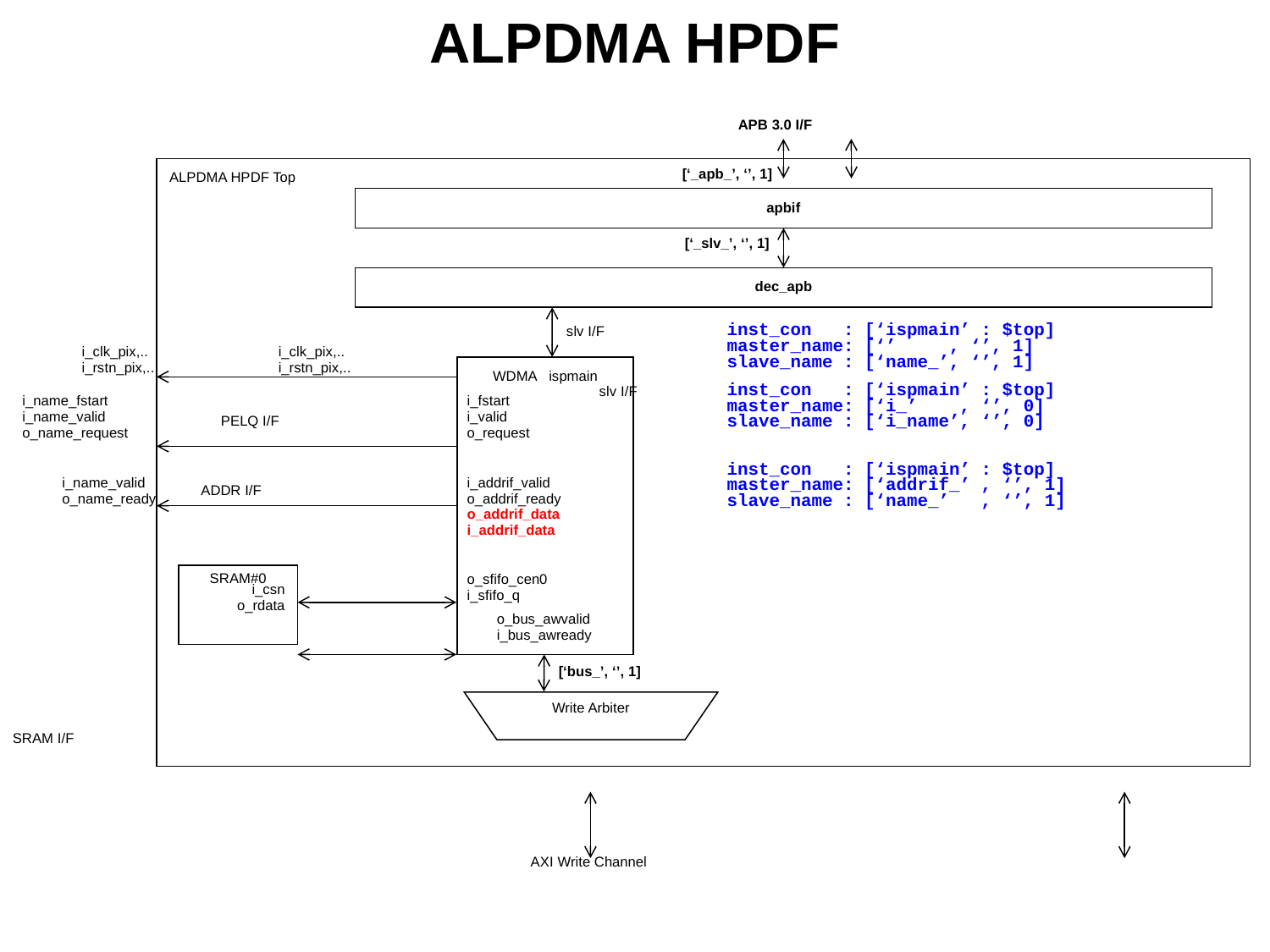

# ALPDMA HPDF
APB 3.0 I/F
ALPDMA HPDF Top
[‘_apb_’, ‘’, 1]
apbif
[‘_slv_’, ‘’, 1]
dec_apb
slv I/F
inst_con   : [‘ispmain’ : $top]
master_name: [‘’     , ‘’, 1]
slave_name : [‘name_’, ‘’, 1]
i_clk_pix,..
i_rstn_pix,..
i_clk_pix,..
i_rstn_pix,..
WDMA   ispmain
slv I/F
inst_con   : [‘ispmain’ : $top]
master_name: [‘i_’    , ‘’, 0]
slave_name : [‘i_name’, ‘’, 0]
i_name_fstart
i_name_valid
o_name_request
i_fstart
i_valid
o_request
PELQ I/F
inst_con   : [‘ispmain’ : $top]
master_name: [‘addrif_’ , ‘’, 1]
slave_name : [‘name_’   , ‘’, 1]
i_name_valid
o_name_ready
i_addrif_valid
o_addrif_ready
o_addrif_data
i_addrif_data
ADDR I/F
SRAM#0
o_sfifo_cen0
i_sfifo_q
i_csn
o_rdata
o_bus_awvalid
i_bus_awready
[‘bus_’, ‘’, 1]
Write Arbiter
SRAM I/F
AXI Write Channel